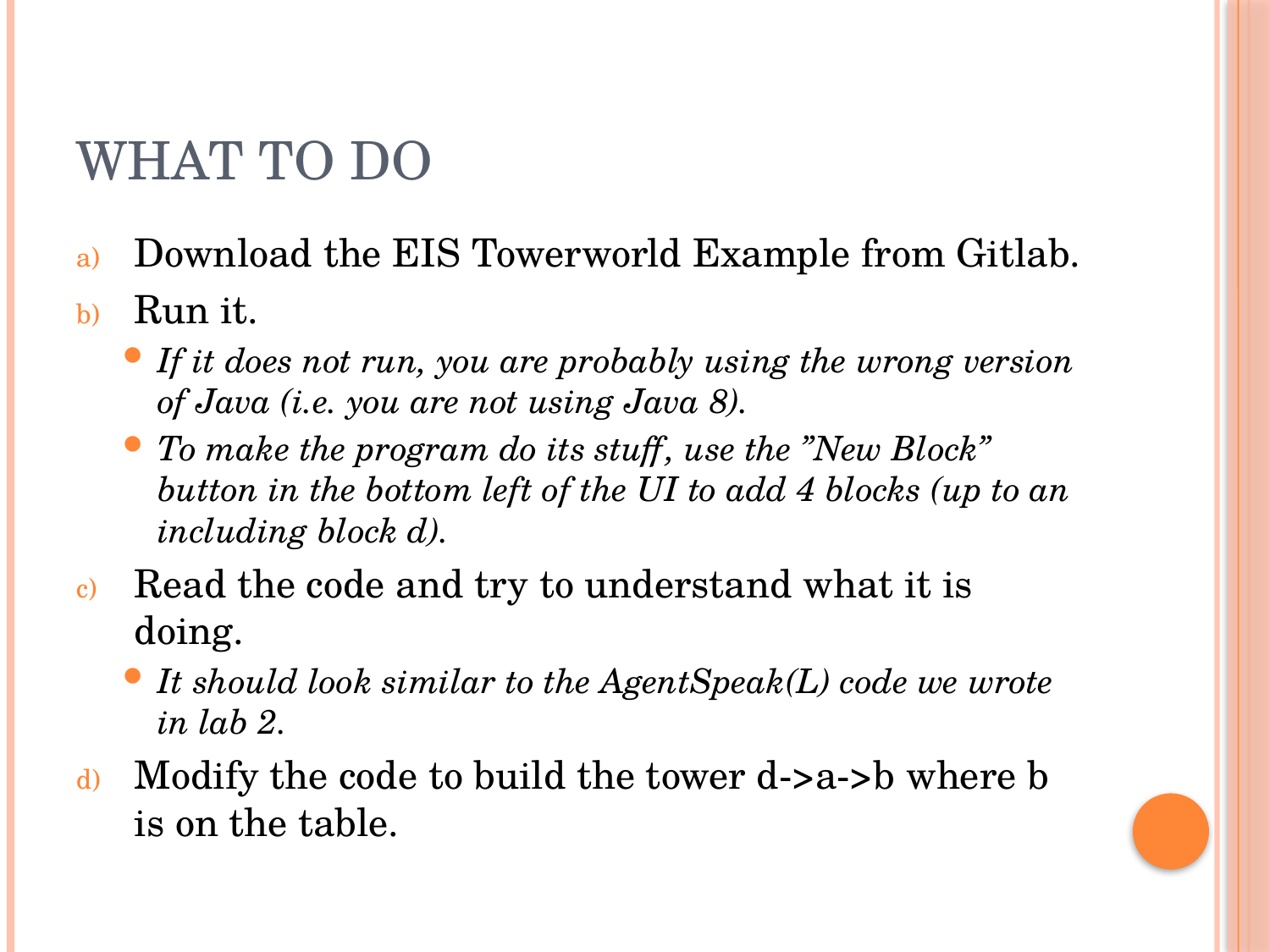

# What to do
Download the EIS Towerworld Example from Gitlab.
Run it.
If it does not run, you are probably using the wrong version of Java (i.e. you are not using Java 8).
To make the program do its stuff, use the ”New Block” button in the bottom left of the UI to add 4 blocks (up to an including block d).
Read the code and try to understand what it is doing.
It should look similar to the AgentSpeak(L) code we wrote in lab 2.
Modify the code to build the tower d->a->b where b is on the table.